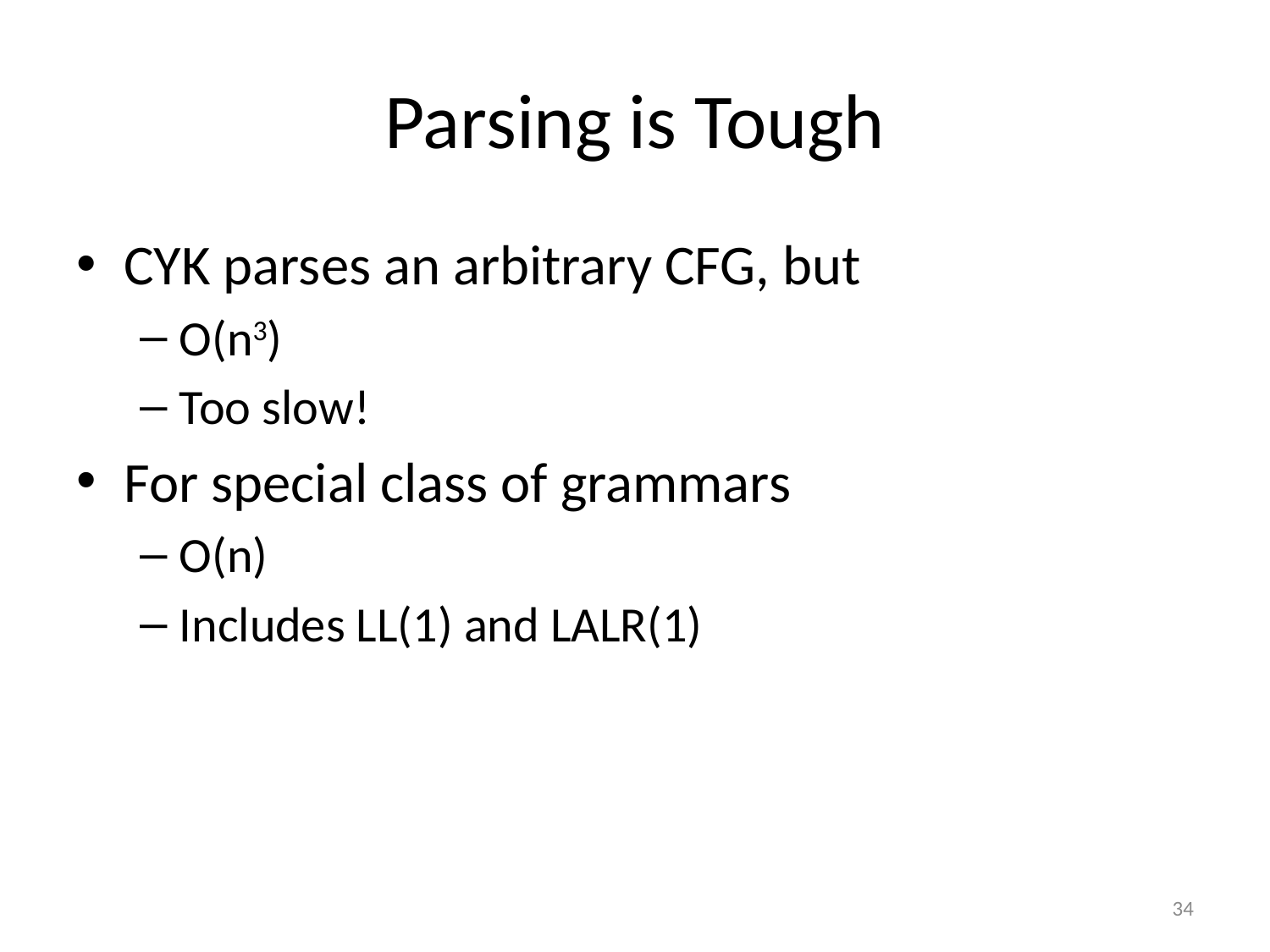

# Parsing is Tough
CYK parses an arbitrary CFG, but
O(n3)
Too slow!
For special class of grammars
O(n)
Includes LL(1) and LALR(1)

34